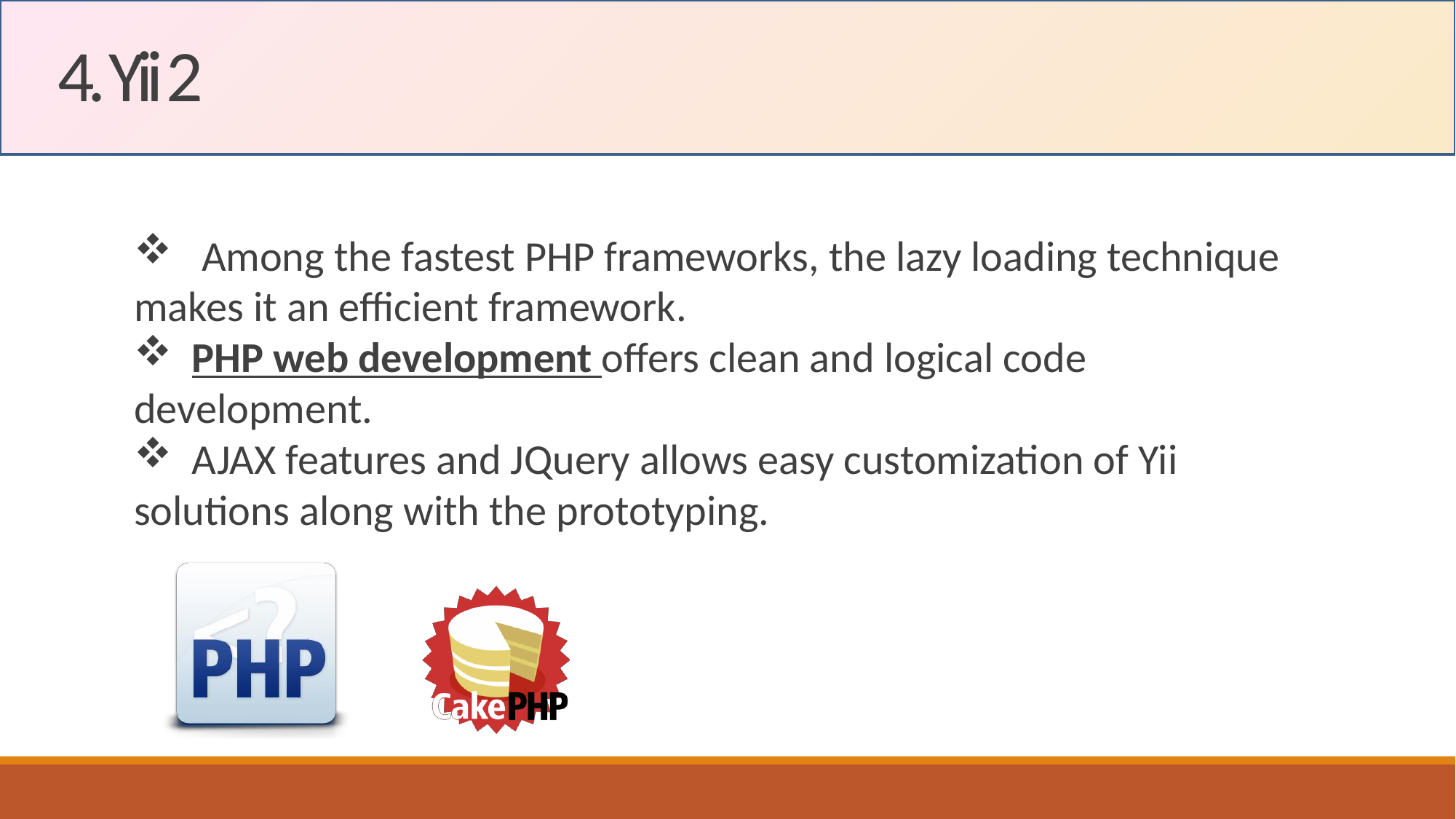

4. Yii 2

   Among the fastest PHP frameworks, the lazy loading technique makes it an efficient framework.
  PHP web development offers clean and logical code development.
  AJAX features and JQuery allows easy customization of Yii solutions along with the prototyping.